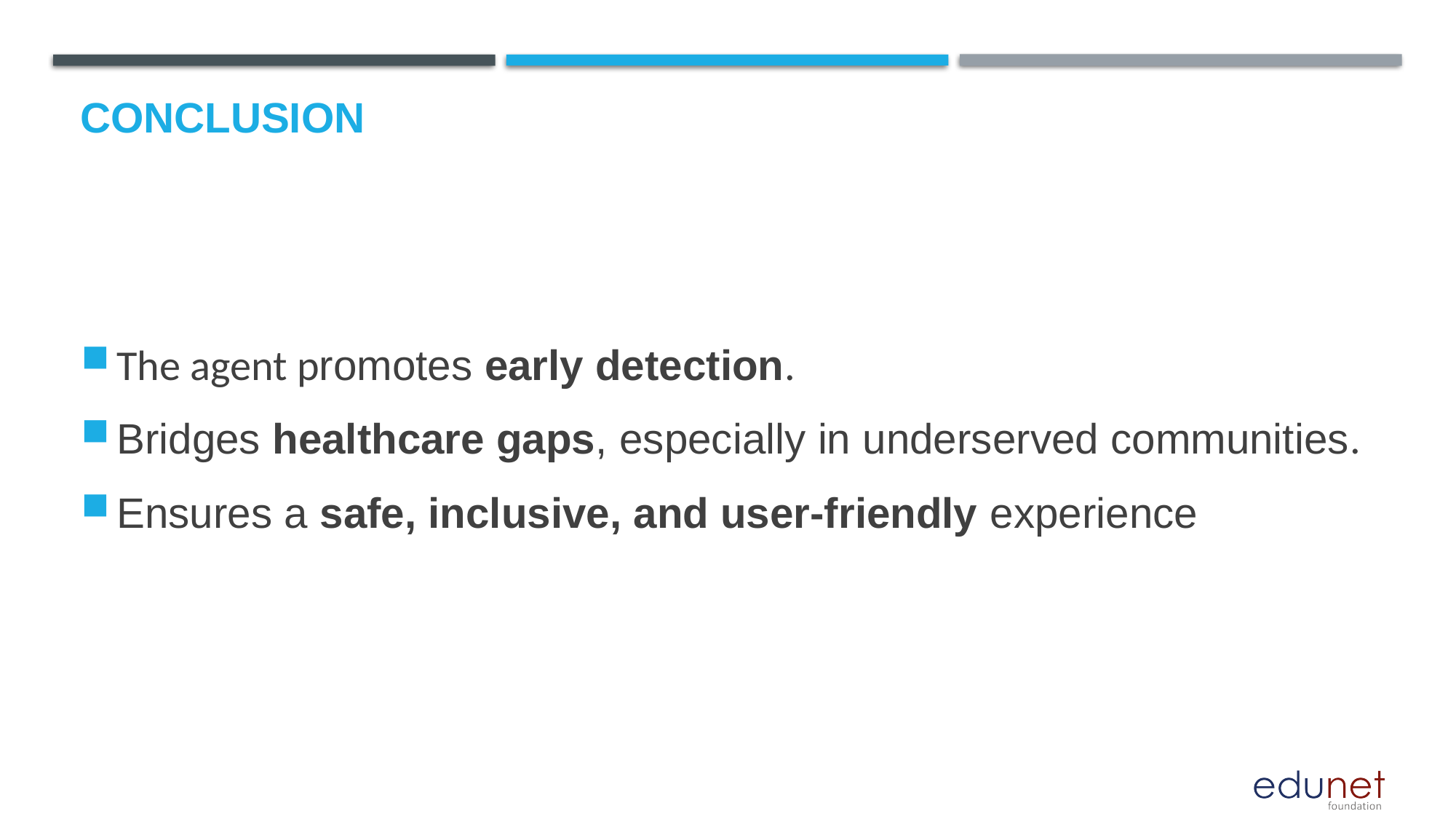

# Conclusion
The agent promotes early detection.
Bridges healthcare gaps, especially in underserved communities.
Ensures a safe, inclusive, and user-friendly experience